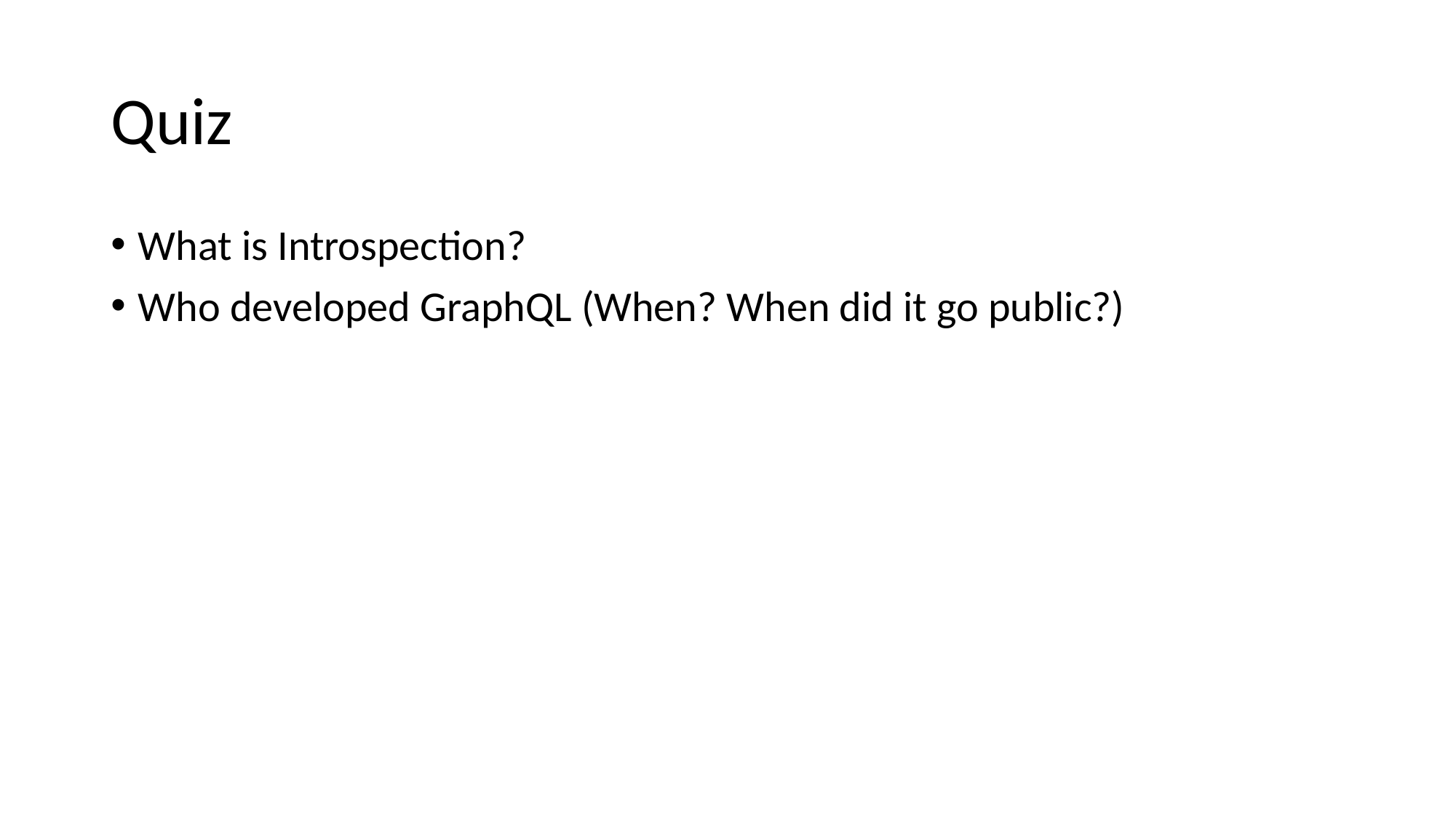

# Quiz
What is Introspection?
Who developed GraphQL (When? When did it go public?)